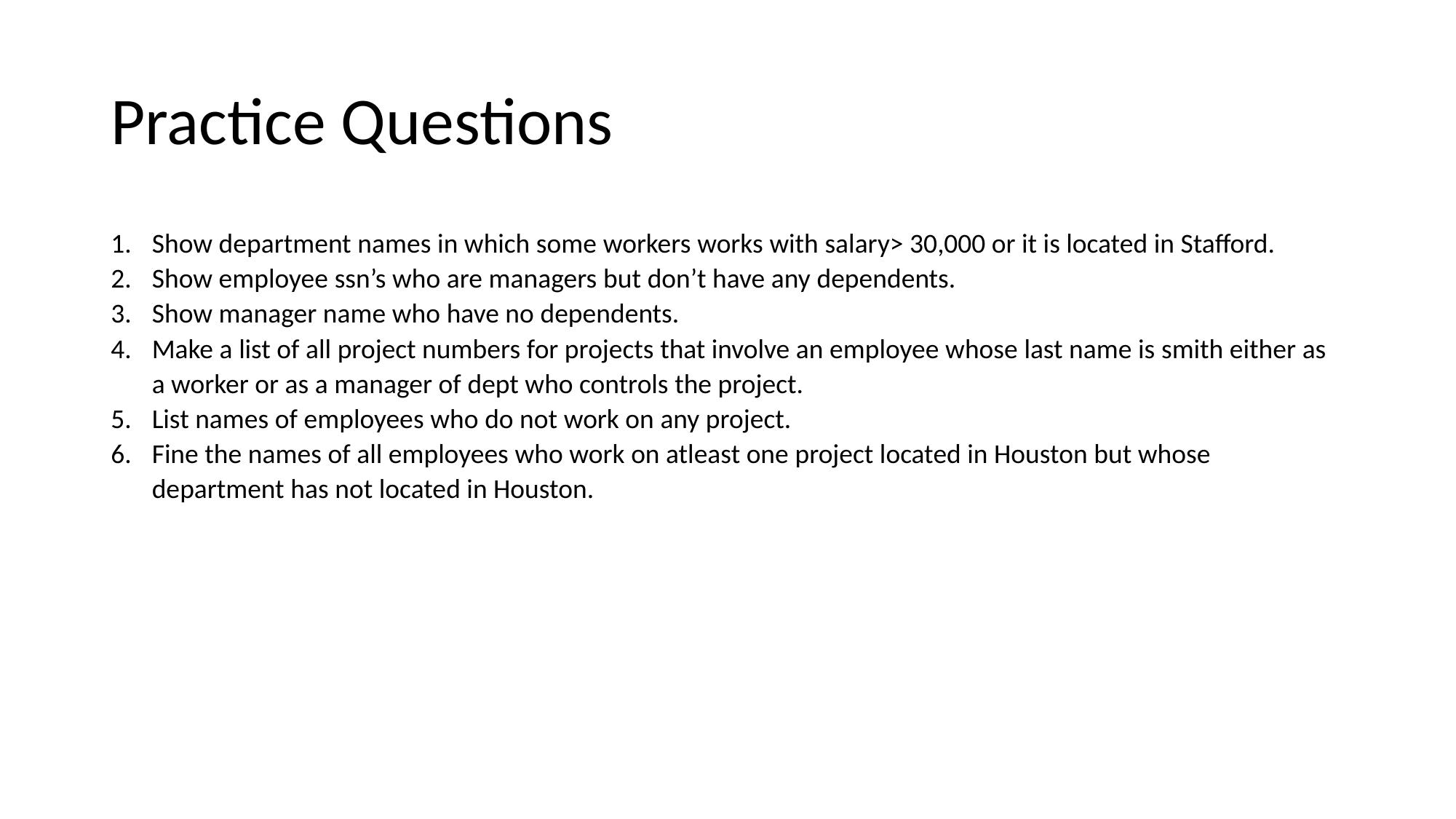

# Practice Questions
Show department names in which some workers works with salary> 30,000 or it is located in Stafford.
Show employee ssn’s who are managers but don’t have any dependents.
Show manager name who have no dependents.
Make a list of all project numbers for projects that involve an employee whose last name is smith either as a worker or as a manager of dept who controls the project.
List names of employees who do not work on any project.
Fine the names of all employees who work on atleast one project located in Houston but whose department has not located in Houston.